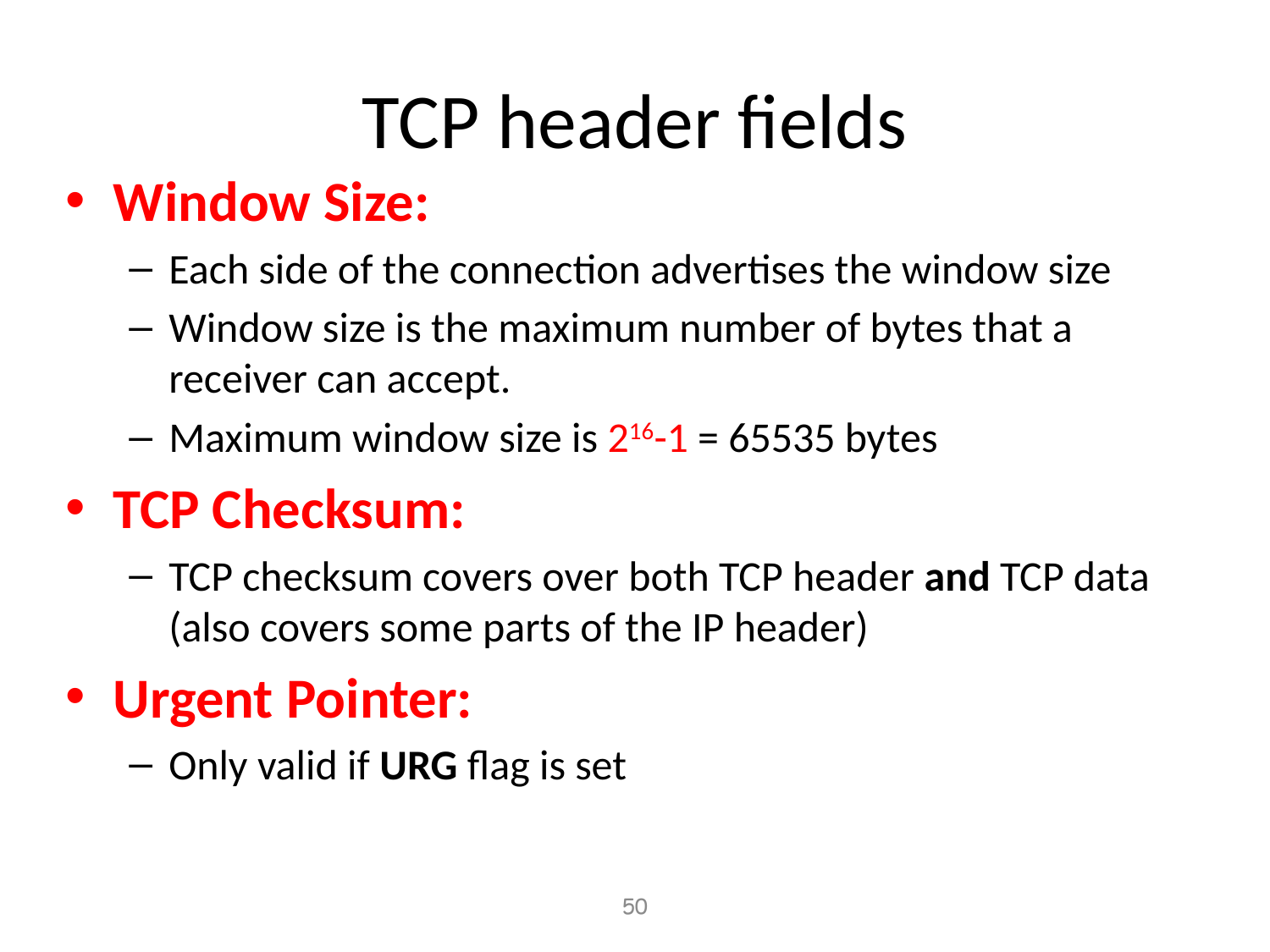

# TCP header fields
Window Size:
Each side of the connection advertises the window size
Window size is the maximum number of bytes that a receiver can accept.
Maximum window size is 216-1 = 65535 bytes
TCP Checksum:
TCP checksum covers over both TCP header and TCP data (also covers some parts of the IP header)
Urgent Pointer:
Only valid if URG flag is set
50